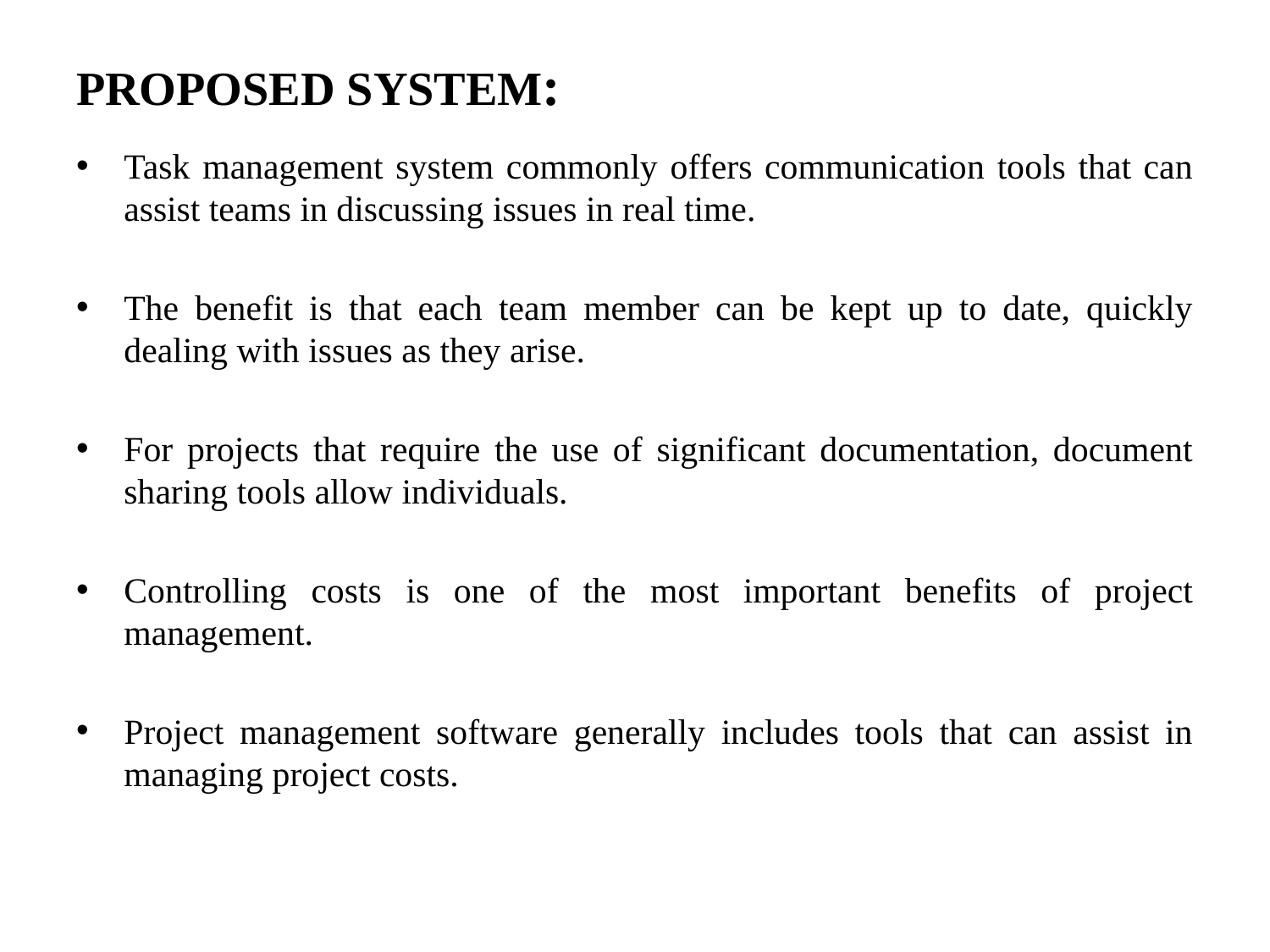

# PROPOSED SYSTEM:
Task management system commonly offers communication tools that can assist teams in discussing issues in real time.

The benefit is that each team member can be kept up to date, quickly dealing with issues as they arise.

For projects that require the use of significant documentation, document sharing tools allow individuals.

Controlling costs is one of the most important benefits of project management.

Project management software generally includes tools that can assist in managing project costs.